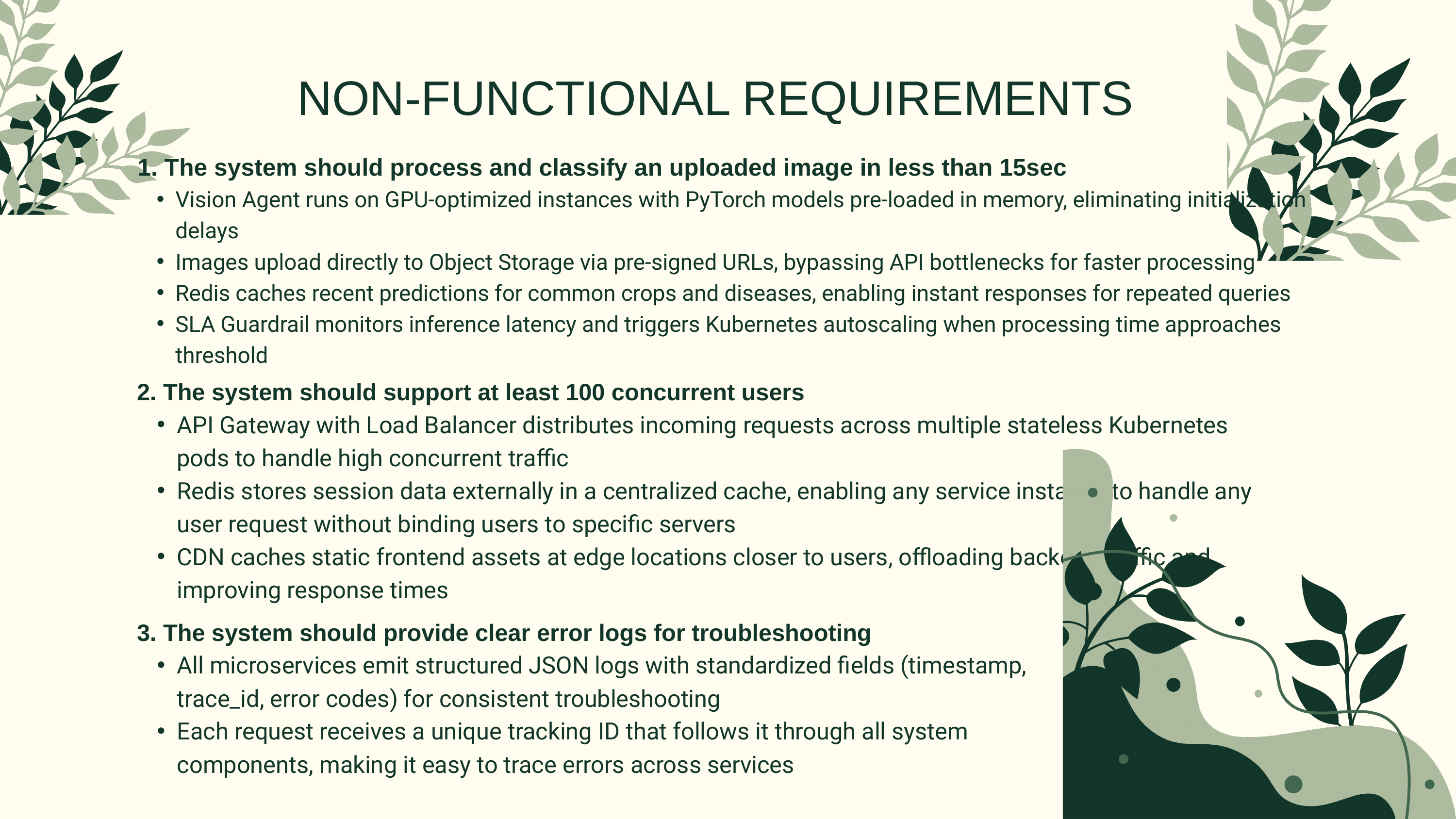

NON-FUNCTIONAL REQUIREMENTS
1. The system should process and classify an uploaded image in less than 15sec
Vision Agent runs on GPU-optimized instances with PyTorch models pre-loaded in memory, eliminating initialization delays
Images upload directly to Object Storage via pre-signed URLs, bypassing API bottlenecks for faster processing
Redis caches recent predictions for common crops and diseases, enabling instant responses for repeated queries
SLA Guardrail monitors inference latency and triggers Kubernetes autoscaling when processing time approaches threshold

2. The system should support at least 100 concurrent users
API Gateway with Load Balancer distributes incoming requests across multiple stateless Kubernetes pods to handle high concurrent traffic
Redis stores session data externally in a centralized cache, enabling any service instance to handle any user request without binding users to specific servers
CDN caches static frontend assets at edge locations closer to users, offloading backend traffic and improving response times

3. The system should provide clear error logs for troubleshooting
All microservices emit structured JSON logs with standardized fields (timestamp, trace_id, error codes) for consistent troubleshooting
Each request receives a unique tracking ID that follows it through all system components, making it easy to trace errors across services